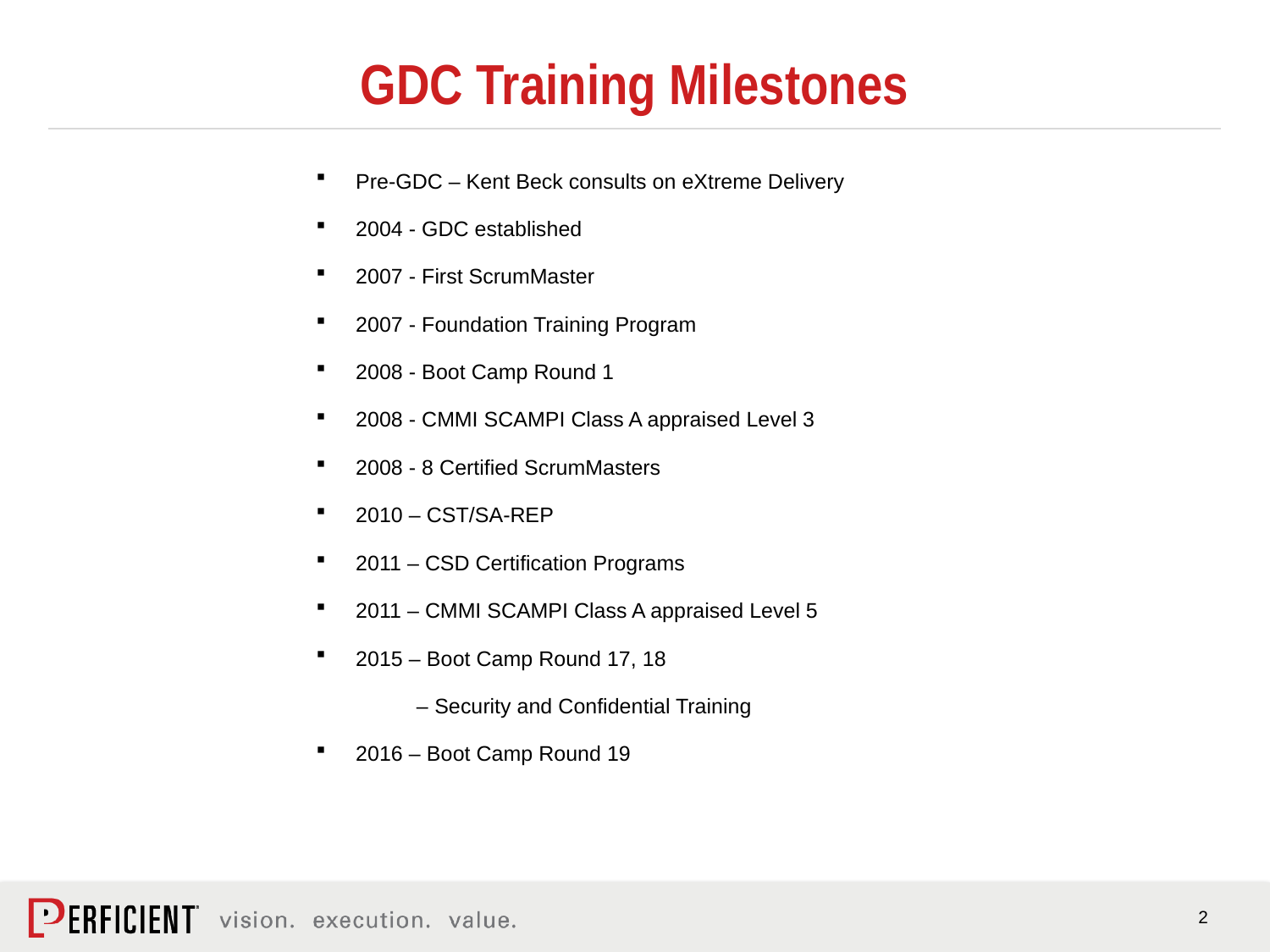

# GDC Training Milestones
Pre-GDC – Kent Beck consults on eXtreme Delivery
2004 - GDC established
2007 - First ScrumMaster
2007 - Foundation Training Program
2008 - Boot Camp Round 1
2008 - CMMI SCAMPI Class A appraised Level 3
2008 - 8 Certified ScrumMasters
2010 – CST/SA-REP
2011 – CSD Certification Programs
2011 – CMMI SCAMPI Class A appraised Level 5
2015 – Boot Camp Round 17, 18
                 – Security and Confidential Training
2016 – Boot Camp Round 19